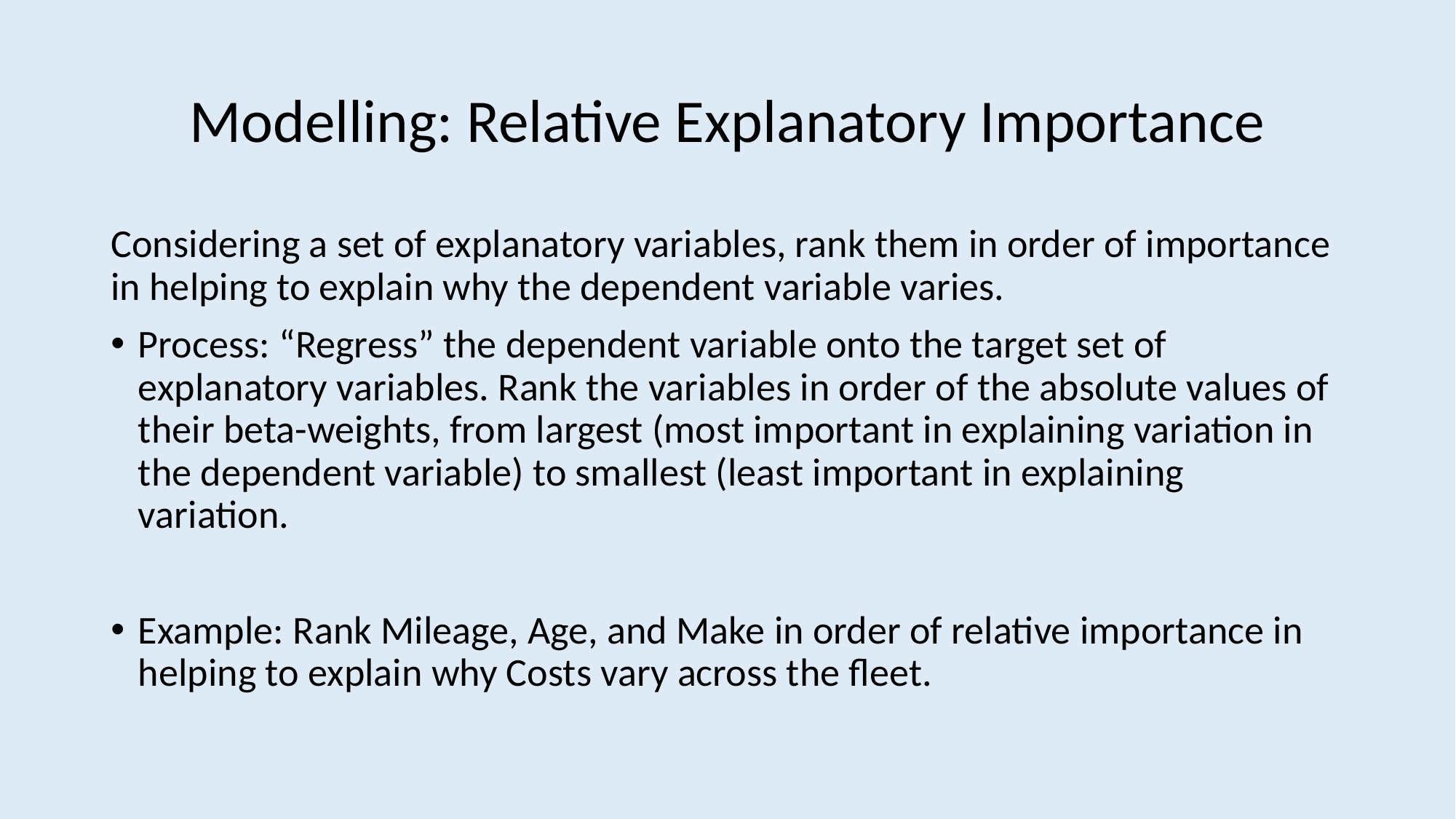

# Modelling: Relative Explanatory Importance
Considering a set of explanatory variables, rank them in order of importance in helping to explain why the dependent variable varies.
Process: “Regress” the dependent variable onto the target set of explanatory variables. Rank the variables in order of the absolute values of their beta-weights, from largest (most important in explaining variation in the dependent variable) to smallest (least important in explaining variation.

Example: Rank Mileage, Age, and Make in order of relative importance in helping to explain why Costs vary across the fleet.